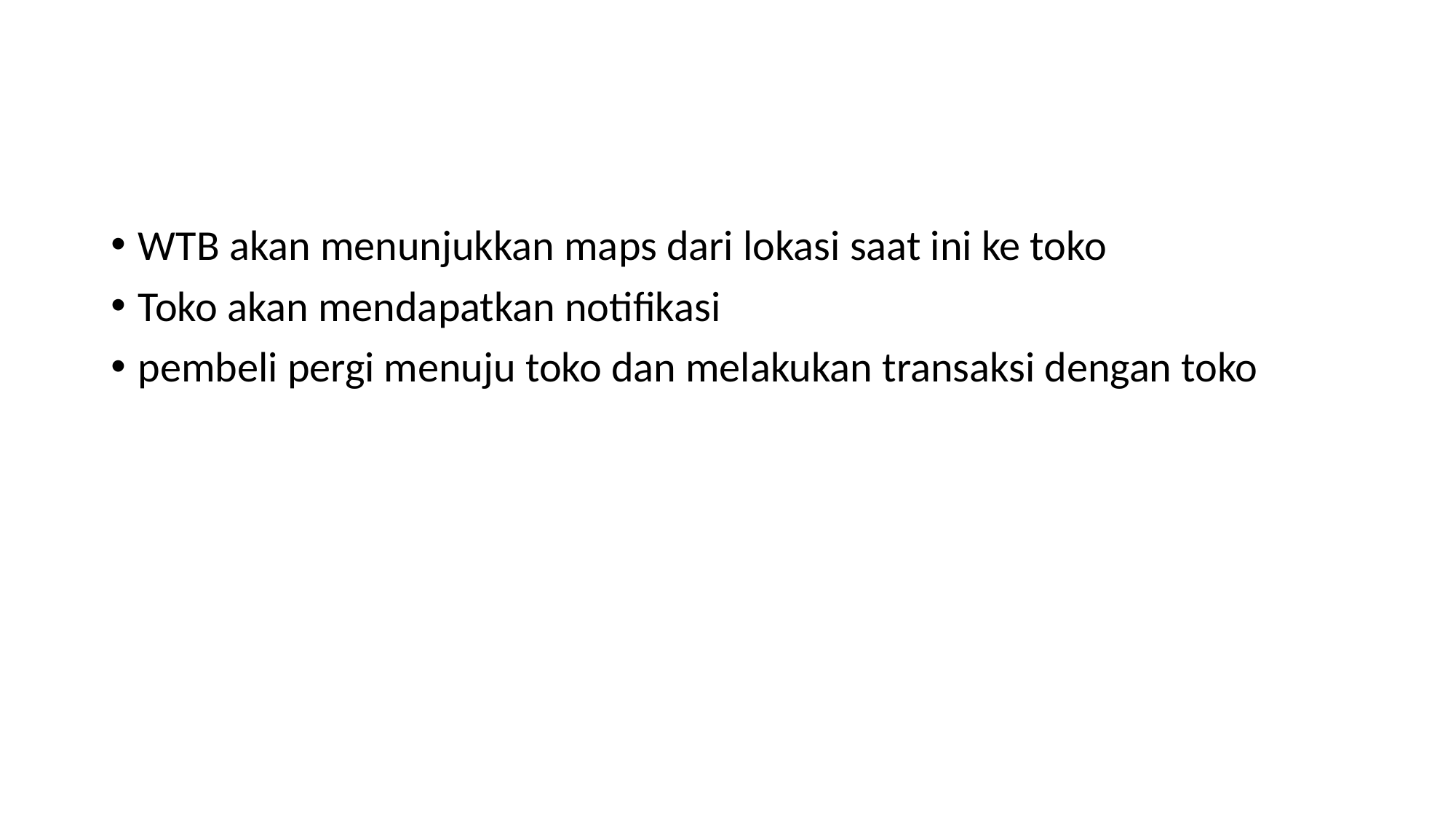

#
WTB akan menunjukkan maps dari lokasi saat ini ke toko
Toko akan mendapatkan notifikasi
pembeli pergi menuju toko dan melakukan transaksi dengan toko